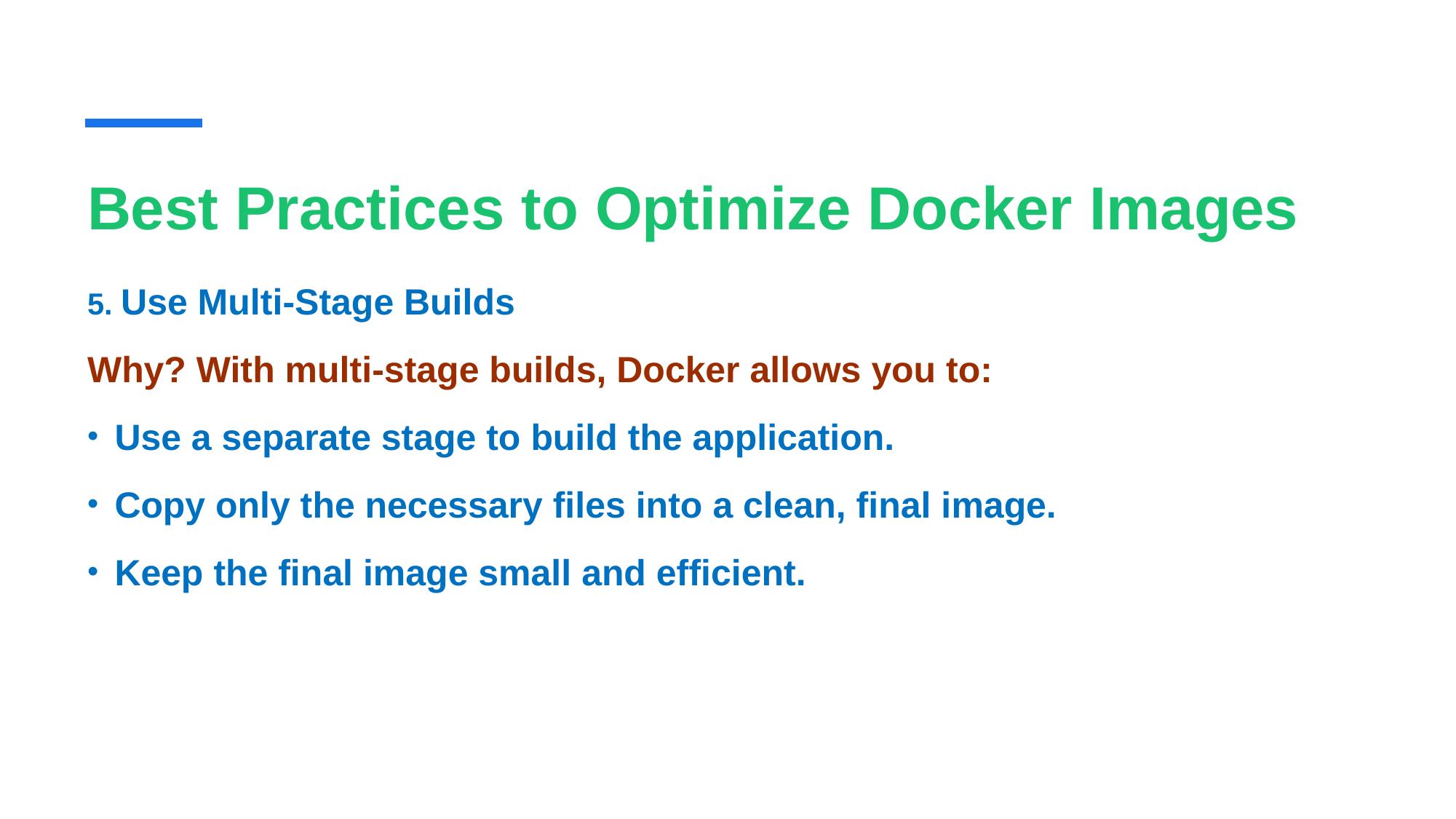

# Best Practices to Optimize Docker Images
5. Use Multi-Stage Builds
Why? With multi-stage builds, Docker allows you to:
Use a separate stage to build the application.
Copy only the necessary files into a clean, final image.
Keep the final image small and efficient.